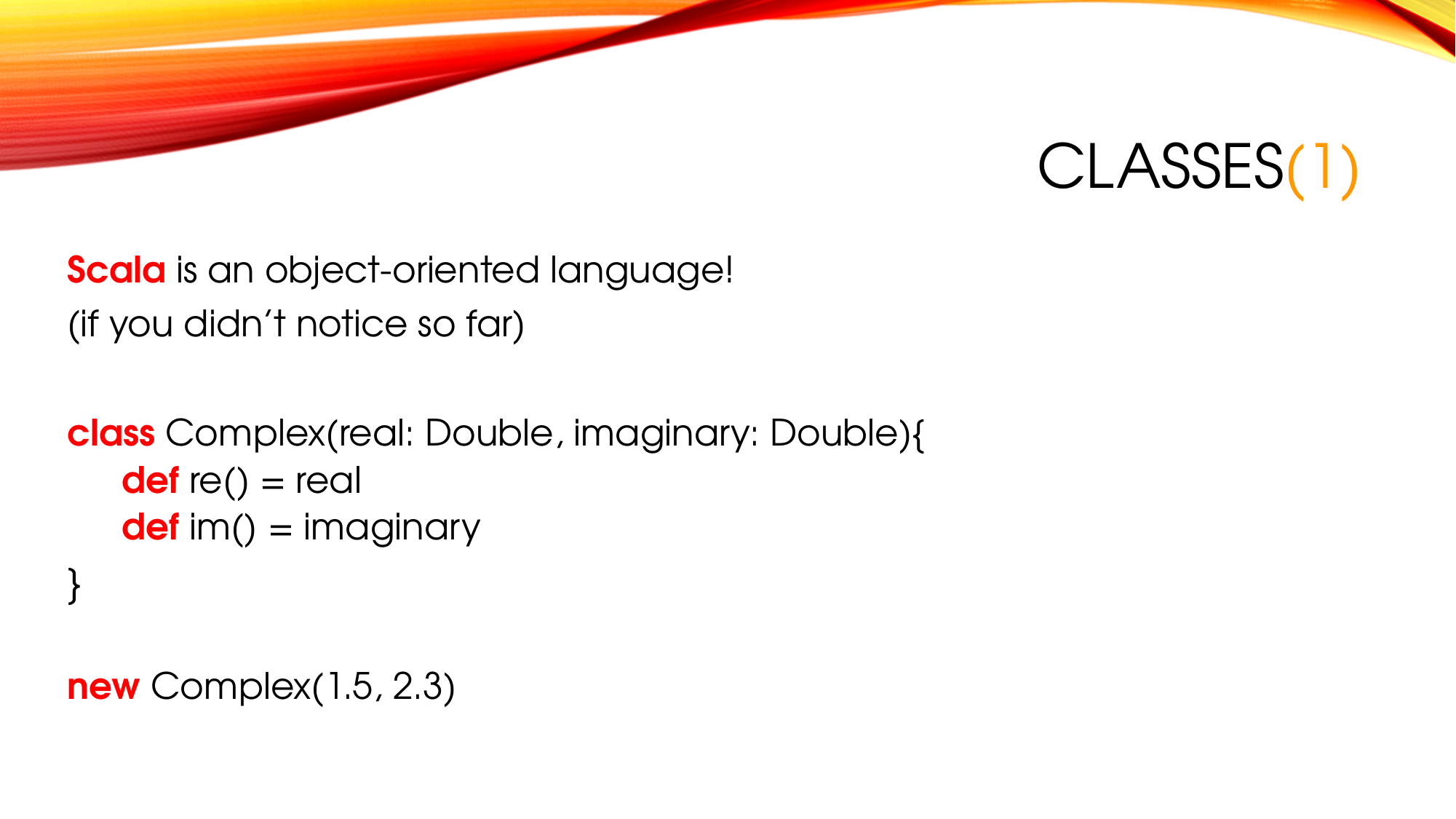

# CLASSES(1)
Scala is an object-oriented language!
(if you didn’t notice so far)

class Complex(real: Double, imaginary: Double){
def re() = real
def im() = imaginary
}

new Complex(1.5, 2.3)